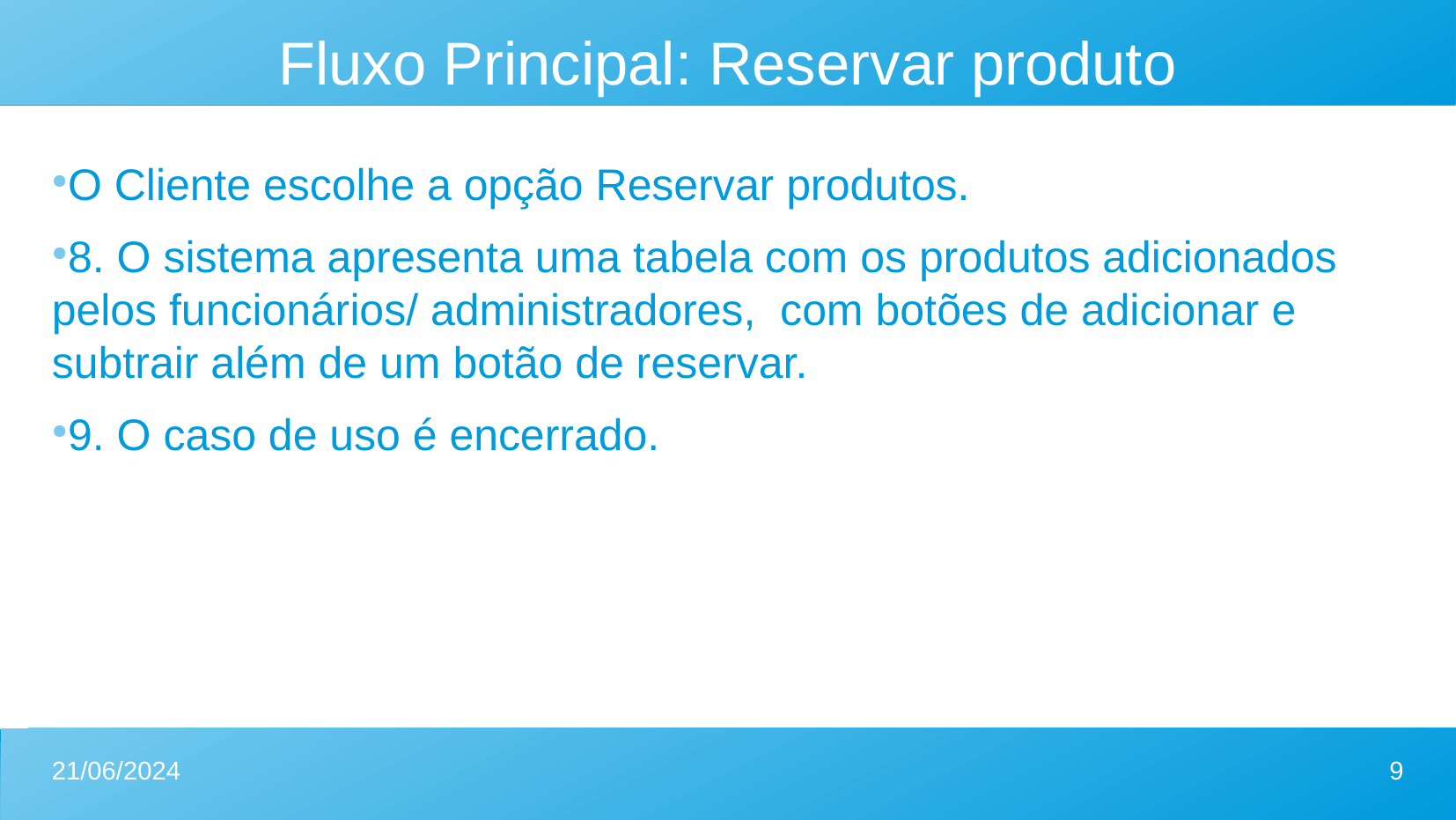

Fluxo Principal: Reservar produto
O Cliente escolhe a opção Reservar produtos.
8. O sistema apresenta uma tabela com os produtos adicionados pelos funcionários/ administradores,  com botões de adicionar e subtrair além de um botão de reservar.
9. O caso de uso é encerrado.
21/06/2024
9